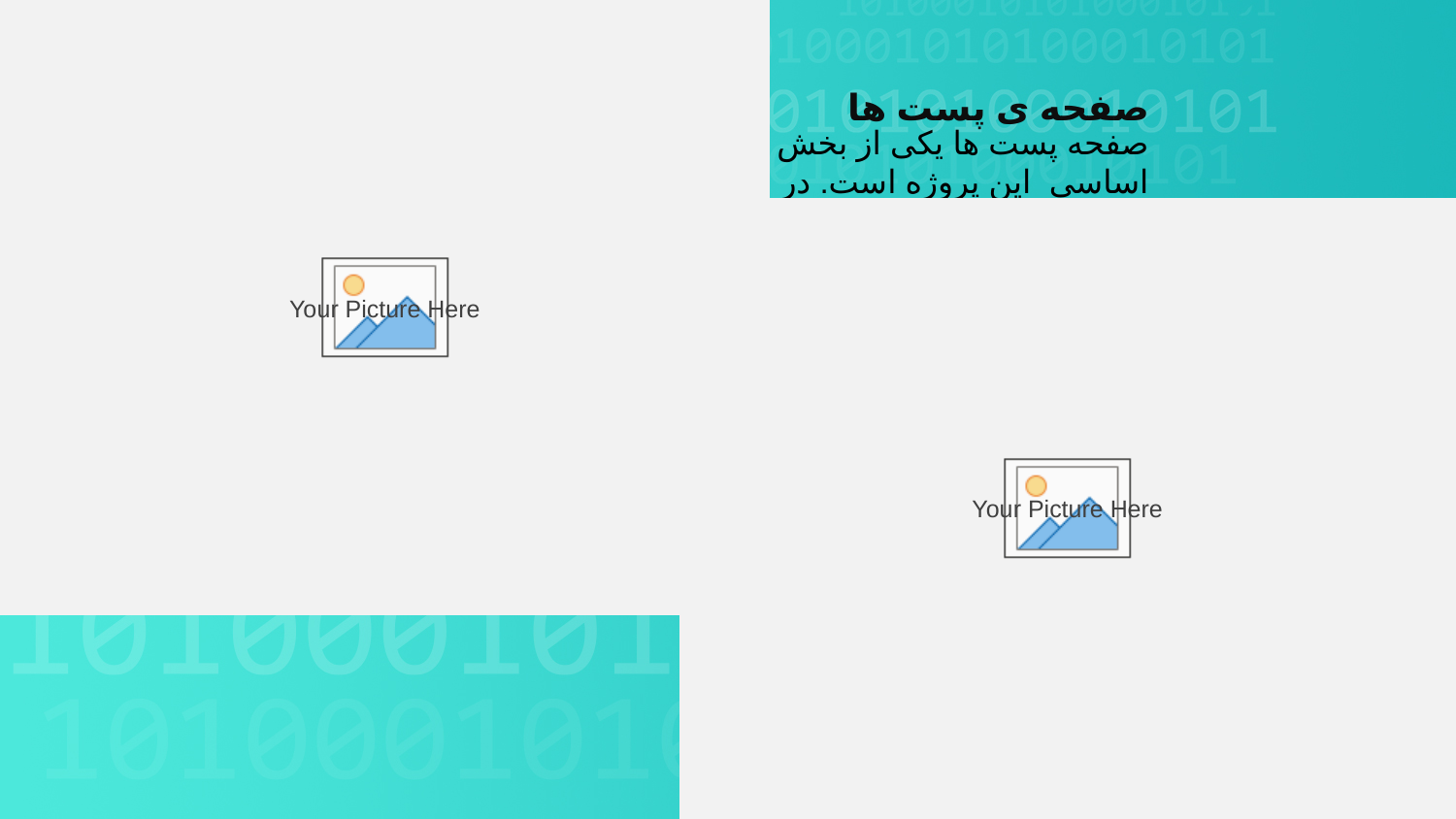

صفحه ی پست ها
صفحه پست ها یکی از بخش های اساسی  این پروژه است. در این بخش مالک پست های متنی مورد تظر خود را به اشتراک می گذارد. کاربر می تواند بین صفحات پست ها جابه جا شود, روی عنوان پست کلیک کند و به صفحه ی جزئیات پست برود. همچنین در صفحه جزئیات می تواند نظرات خود را به اشتراک بگذارد.